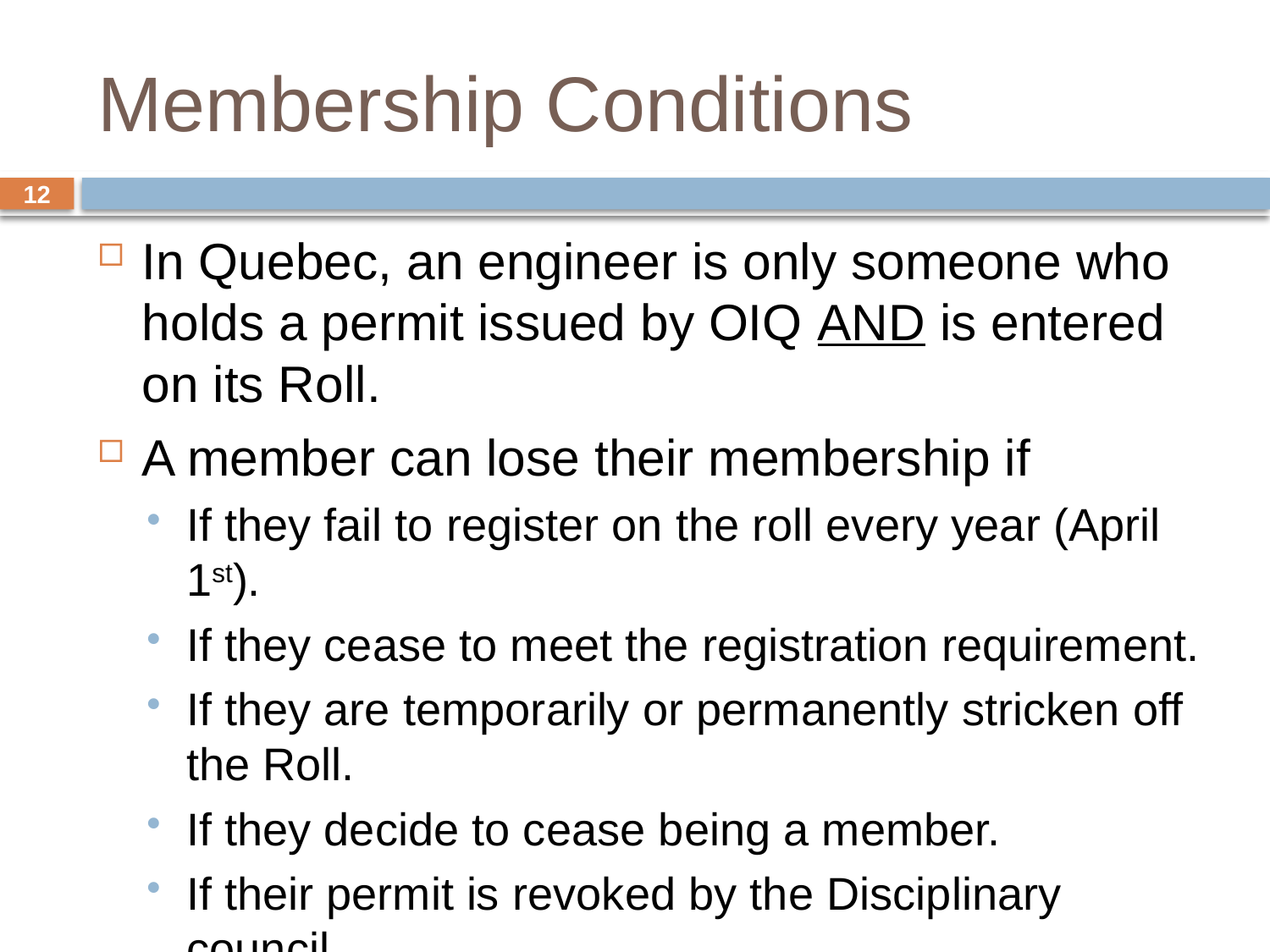

# Membership Conditions
12
In Quebec, an engineer is only someone who holds a permit issued by OIQ AND is entered on its Roll.
A member can lose their membership if
If they fail to register on the roll every year (April 1st).
If they cease to meet the registration requirement.
If they are temporarily or permanently stricken off the Roll.
If they decide to cease being a member.
If their permit is revoked by the Disciplinary council